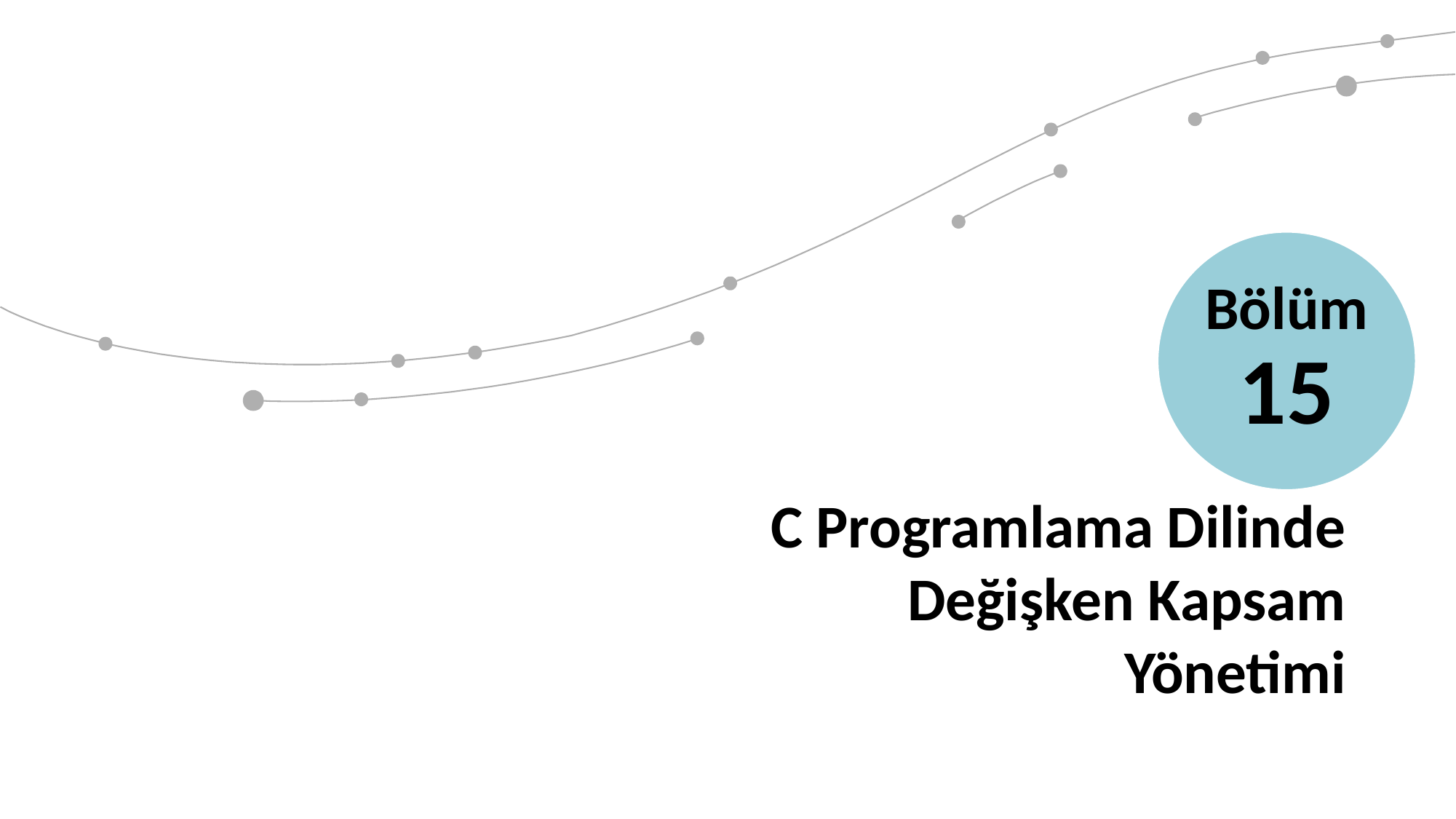

Bölüm 15

C Programlama Dilinde Değişken Kapsam Yönetimi